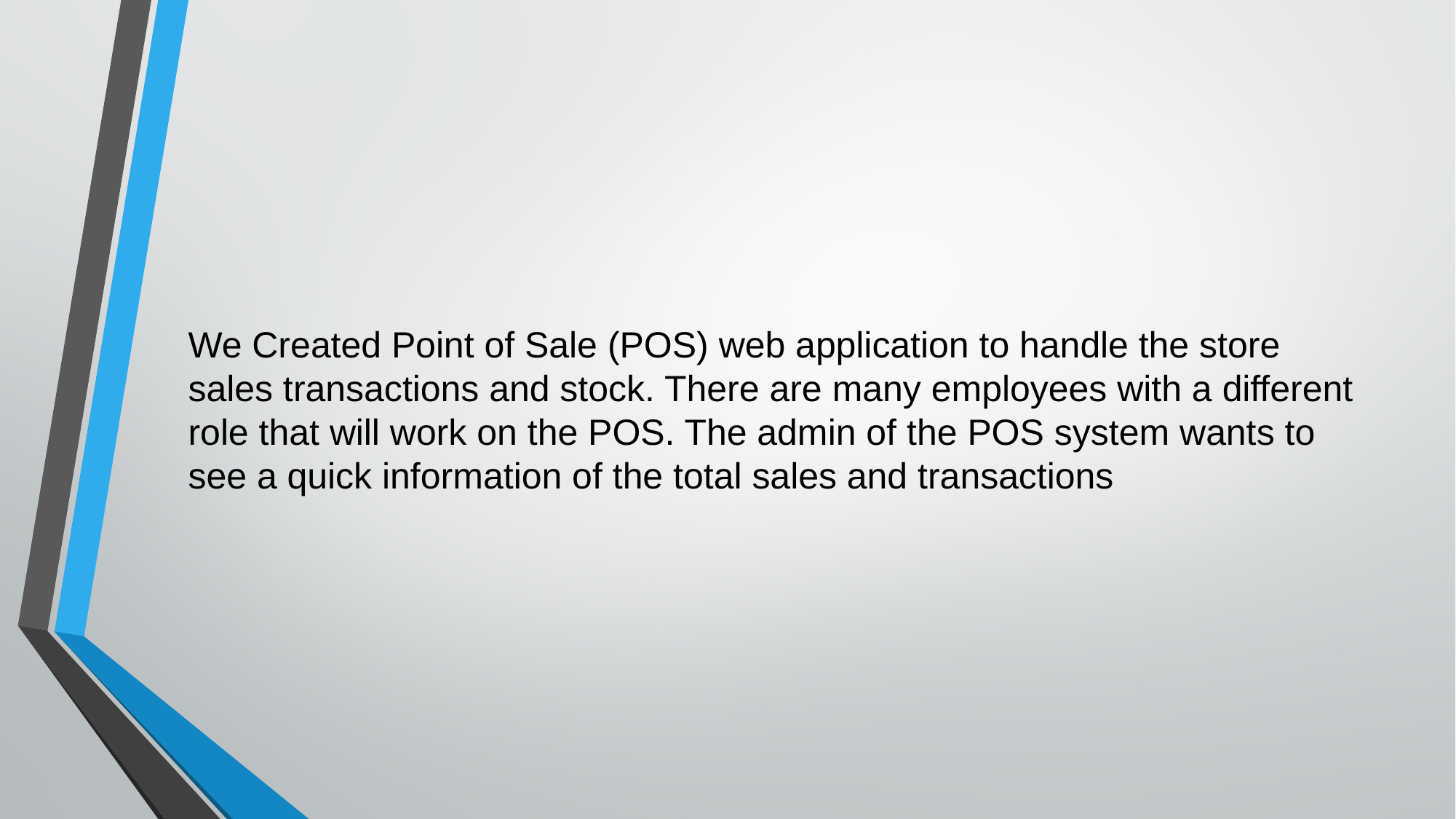

We Created Point of Sale (POS) web application to handle the store sales transactions and stock. There are many employees with a different role that will work on the POS. The admin of the POS system wants to see a quick information of the total sales and transactions